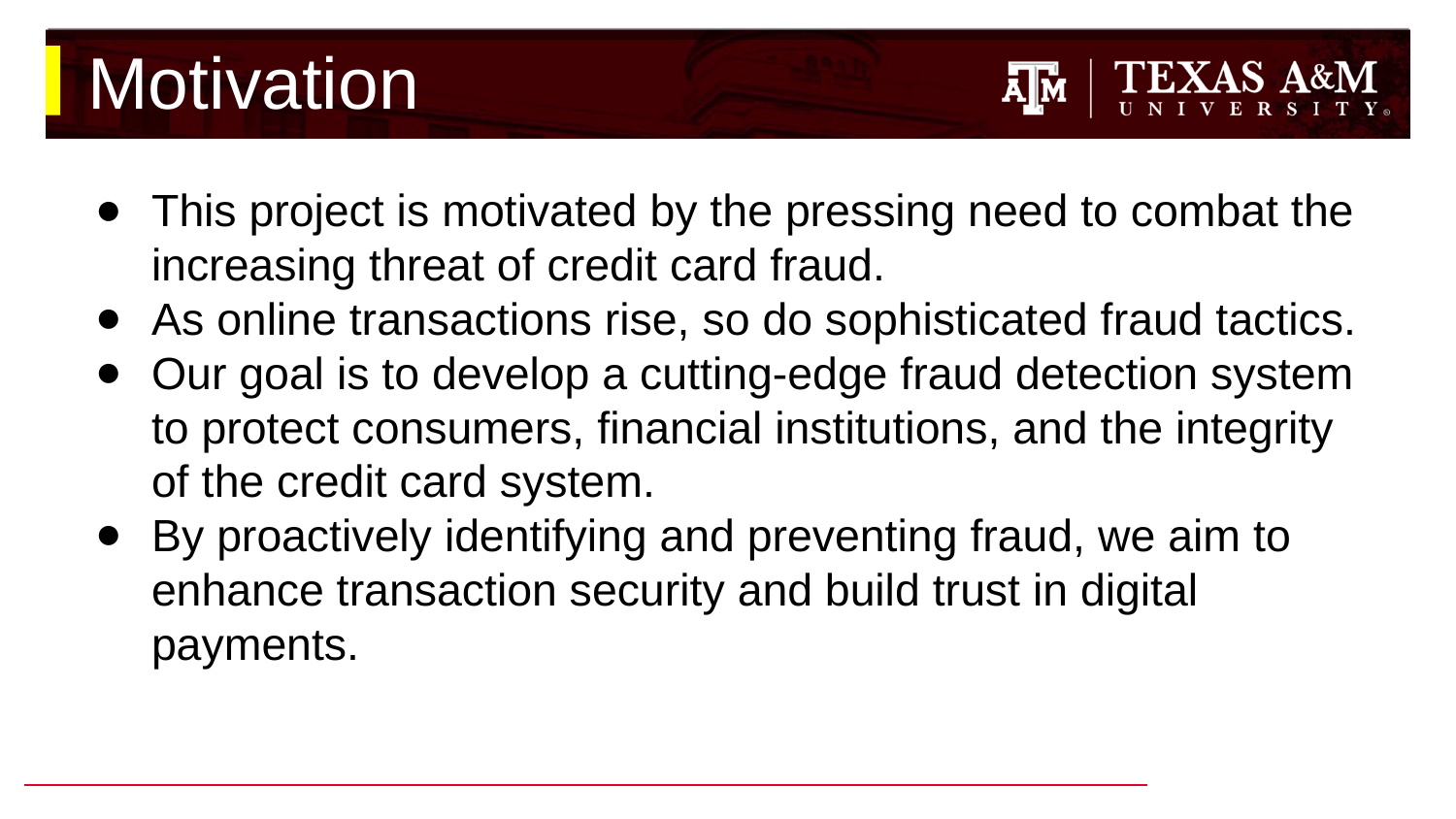

# Motivation
This project is motivated by the pressing need to combat the increasing threat of credit card fraud.
As online transactions rise, so do sophisticated fraud tactics.
Our goal is to develop a cutting-edge fraud detection system to protect consumers, financial institutions, and the integrity of the credit card system.
By proactively identifying and preventing fraud, we aim to enhance transaction security and build trust in digital payments.